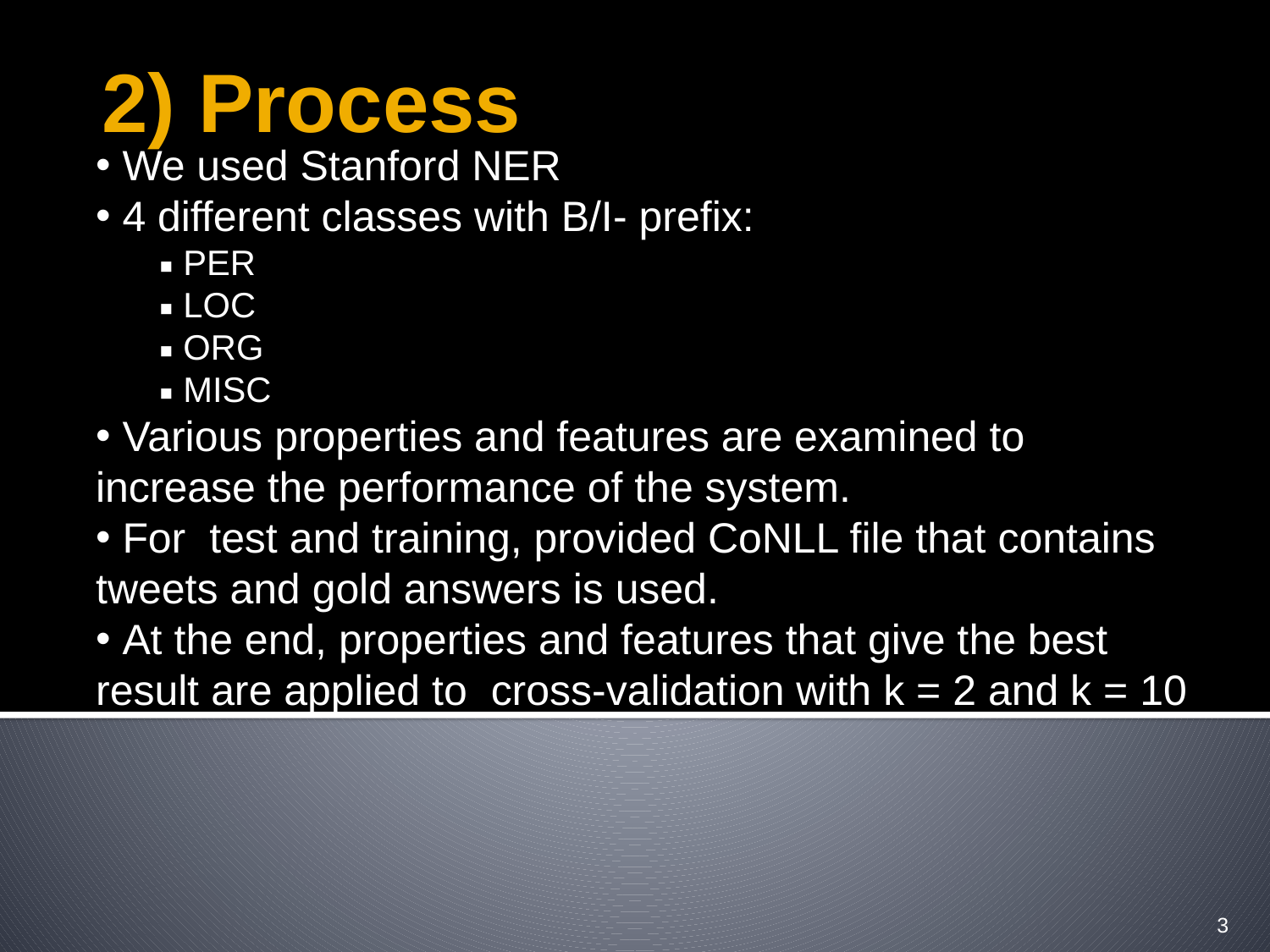

2) Process
 We used Stanford NER
 4 different classes with B/I- prefix:
 PER
 LOC
 ORG
 MISC
 Various properties and features are examined to increase the performance of the system.
 For  test and training, provided CoNLL file that contains tweets and gold answers is used.
 At the end, properties and features that give the best result are applied to  cross-validation with k = 2 and k = 10
3